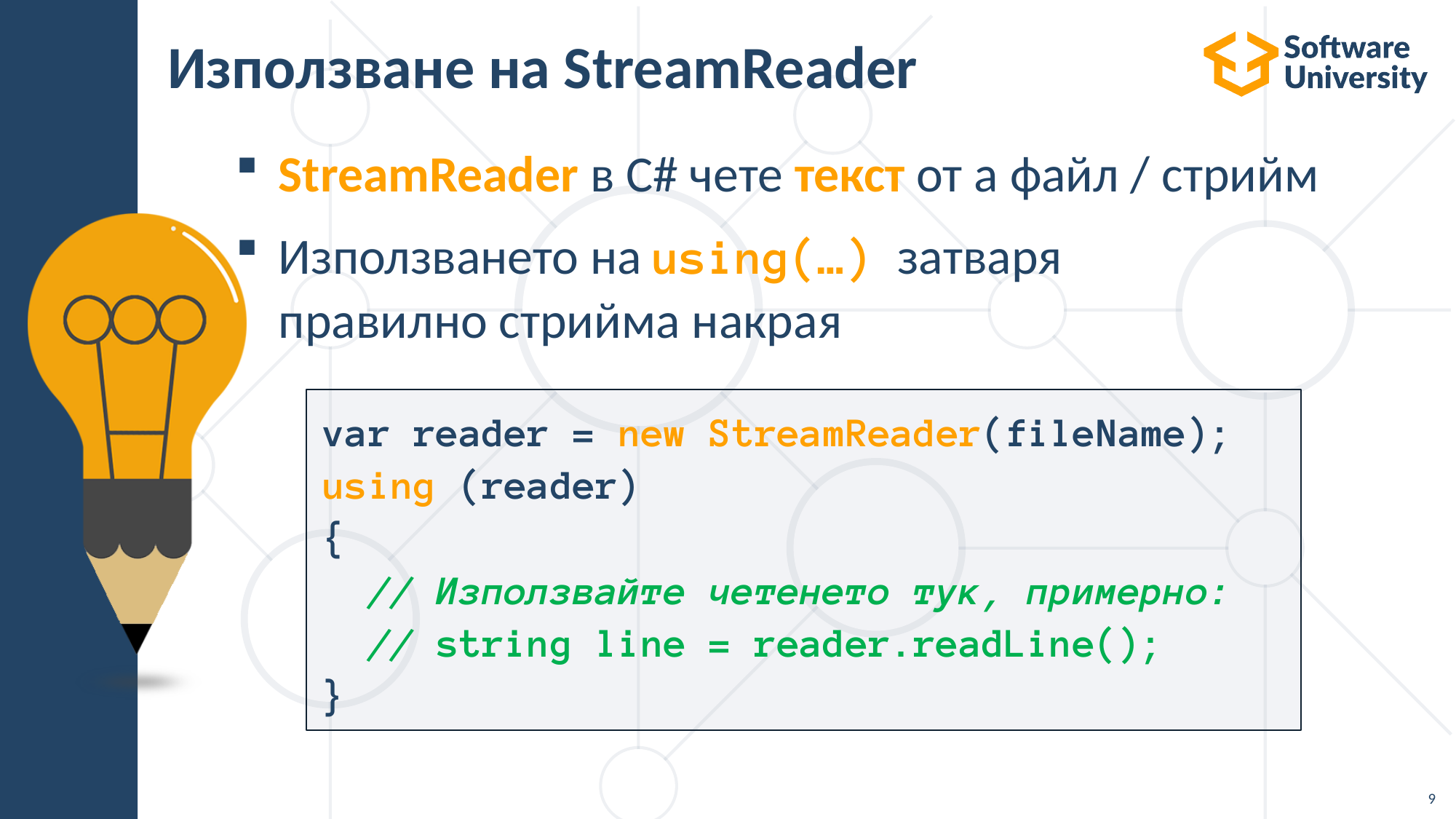

# Използване на StreamReader
StreamReader в C# чете текст от a файл / стрийм
Използването на using(…)  затваря правилно стрийма накрая
var reader = new StreamReader(fileName);
using (reader)
{
  // Използвайте четенето тук, примерно:
  // string line = reader.readLine();
}
9